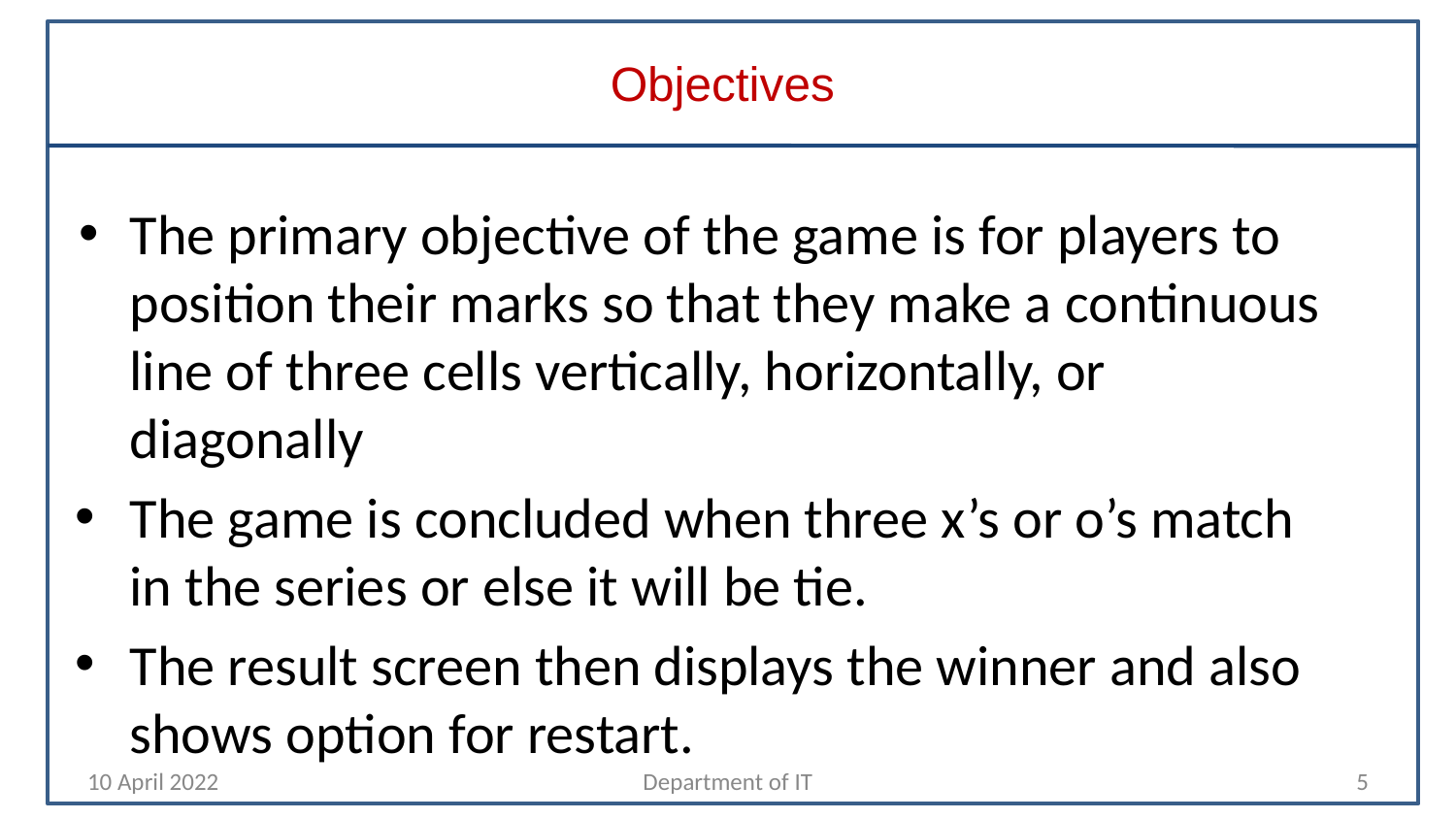

# Objectives
The primary objective of the game is for players to position their marks so that they make a continuous line of three cells vertically, horizontally, or diagonally
The game is concluded when three x’s or o’s match in the series or else it will be tie.
The result screen then displays the winner and also shows option for restart.
10 April 2022
Department of IT
5